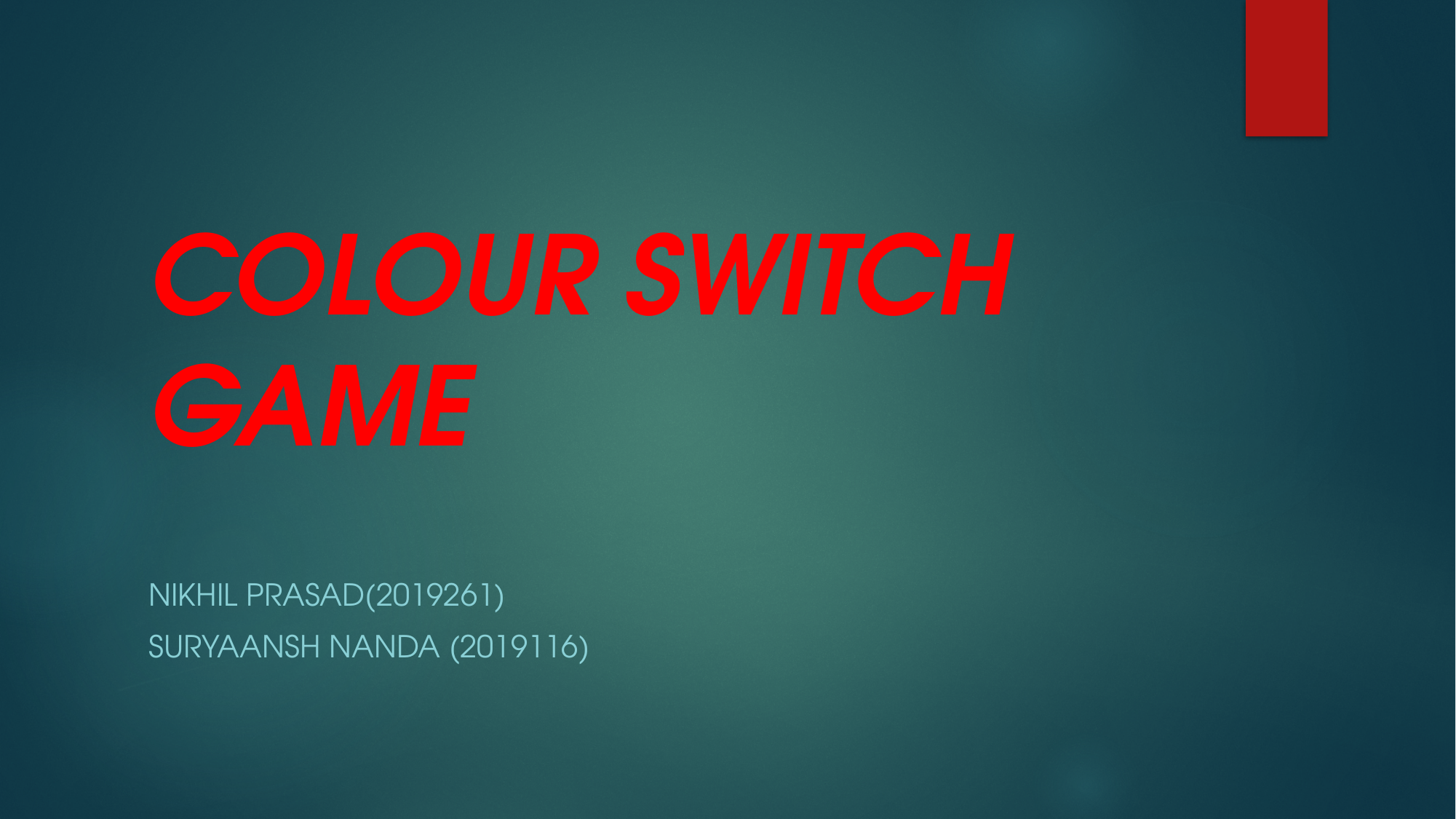

# COLOUR SWITCH GAME
Nikhil prasad(2019261)
Suryaansh nanda (2019116)